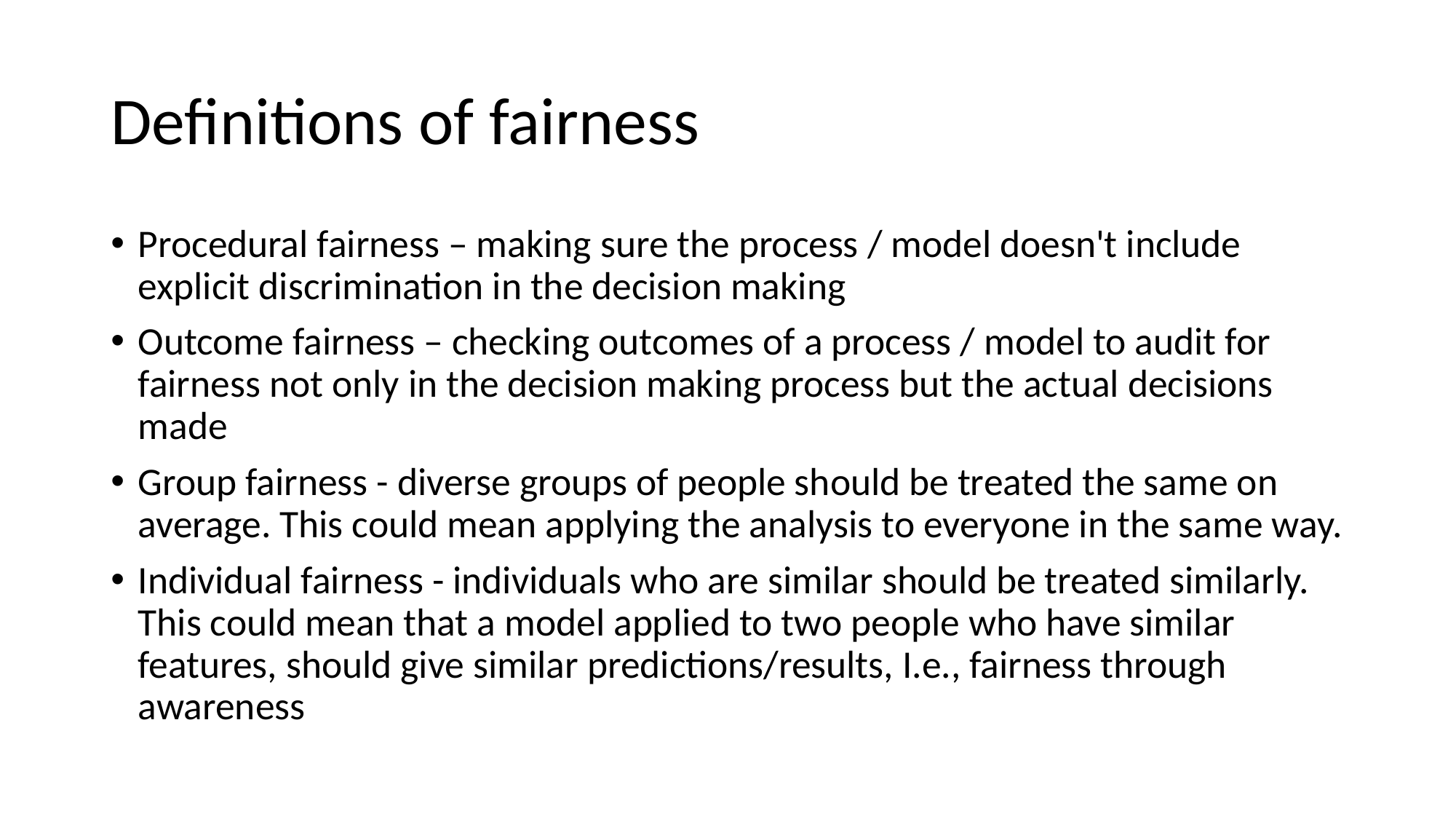

# Definitions of fairness
Procedural fairness – making sure the process / model doesn't include explicit discrimination in the decision making
Outcome fairness – checking outcomes of a process / model to audit for fairness not only in the decision making process but the actual decisions made
Group fairness - diverse groups of people should be treated the same on average. This could mean applying the analysis to everyone in the same way.
Individual fairness - individuals who are similar should be treated similarly. This could mean that a model applied to two people who have similar features, should give similar predictions/results, I.e., fairness through awareness